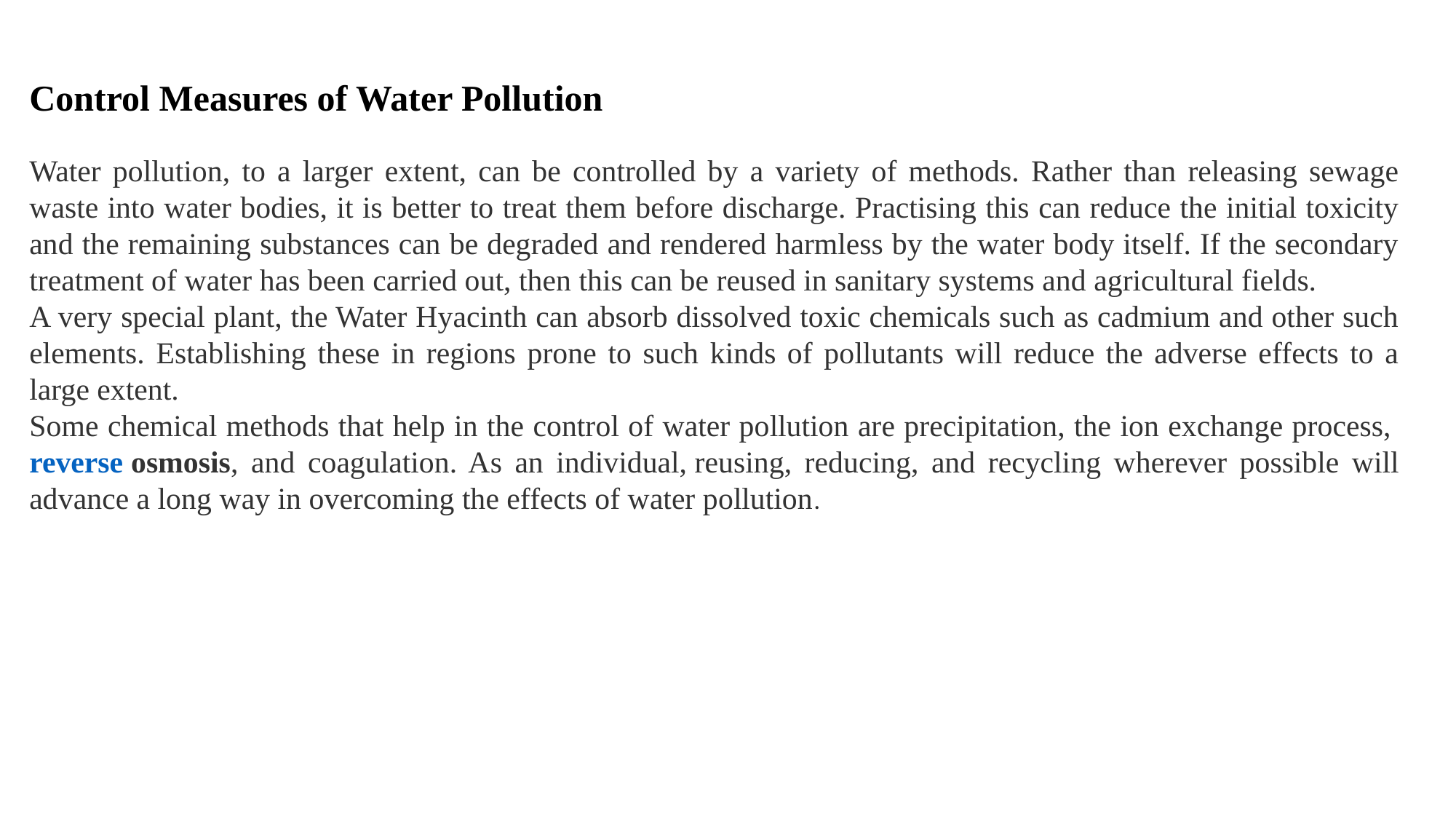

Control Measures of Water Pollution

Water pollution, to a larger extent, can be controlled by a variety of methods. Rather than releasing sewage waste into water bodies, it is better to treat them before discharge. Practising this can reduce the initial toxicity and the remaining substances can be degraded and rendered harmless by the water body itself. If the secondary treatment of water has been carried out, then this can be reused in sanitary systems and agricultural fields.
A very special plant, the Water Hyacinth can absorb dissolved toxic chemicals such as cadmium and other such elements. Establishing these in regions prone to such kinds of pollutants will reduce the adverse effects to a large extent.
Some chemical methods that help in the control of water pollution are precipitation, the ion exchange process, reverse osmosis, and coagulation. As an individual, reusing, reducing, and recycling wherever possible will advance a long way in overcoming the effects of water pollution.